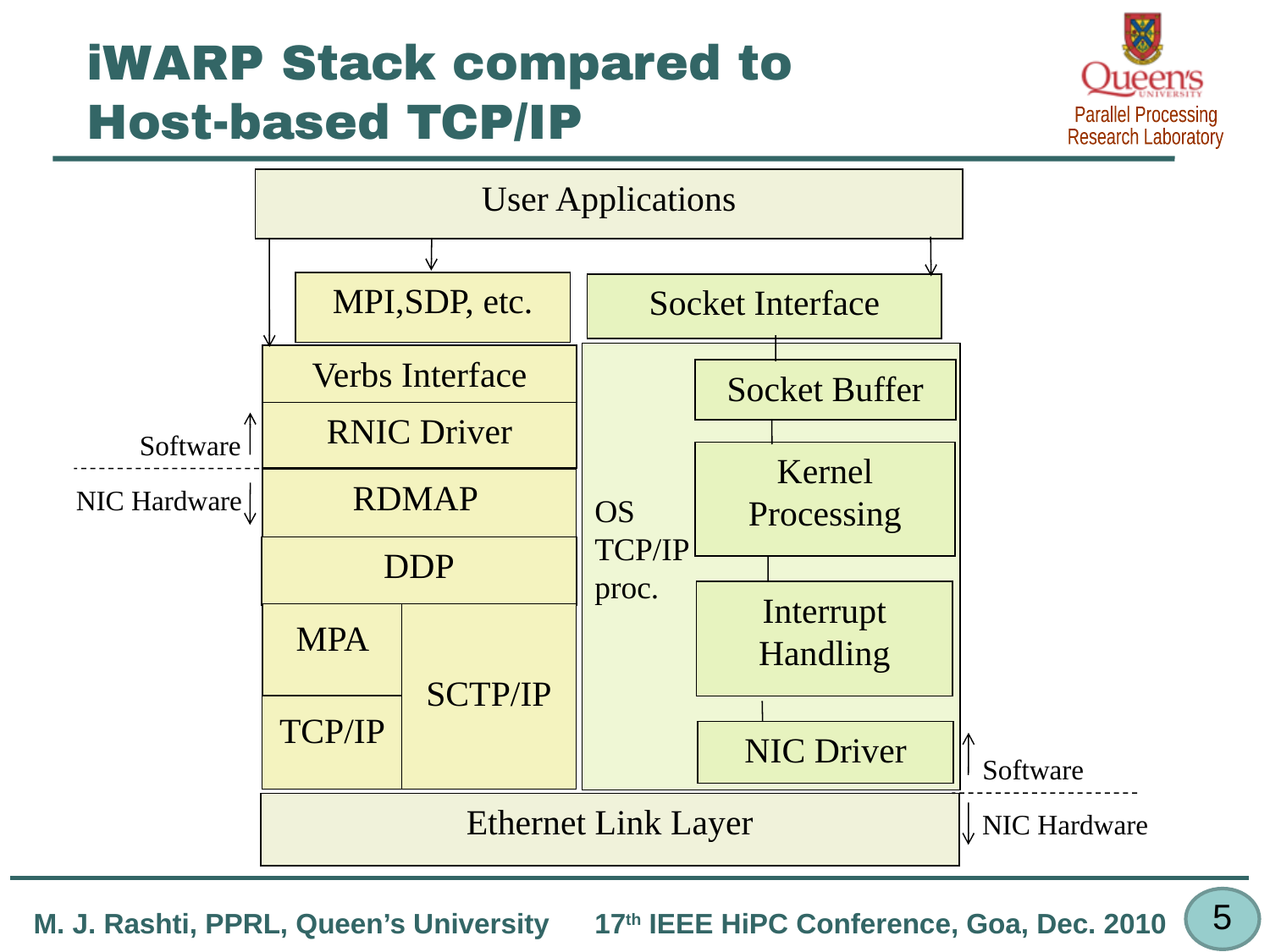

# iWARP Stack compared to Host-based TCP/IP
User Applications

MPI,SDP, etc.
Socket Interface

Verbs Interface
Socket Buffer

Software
RNIC Driver

Kernel Processing

RDMAP
NIC Hardware
OS
TCP/IP proc.
DDP

Interrupt Handling

MPA

SCTP/IP

TCP/IP

 Software
NIC Driver

Ethernet Link Layer
 NIC Hardware